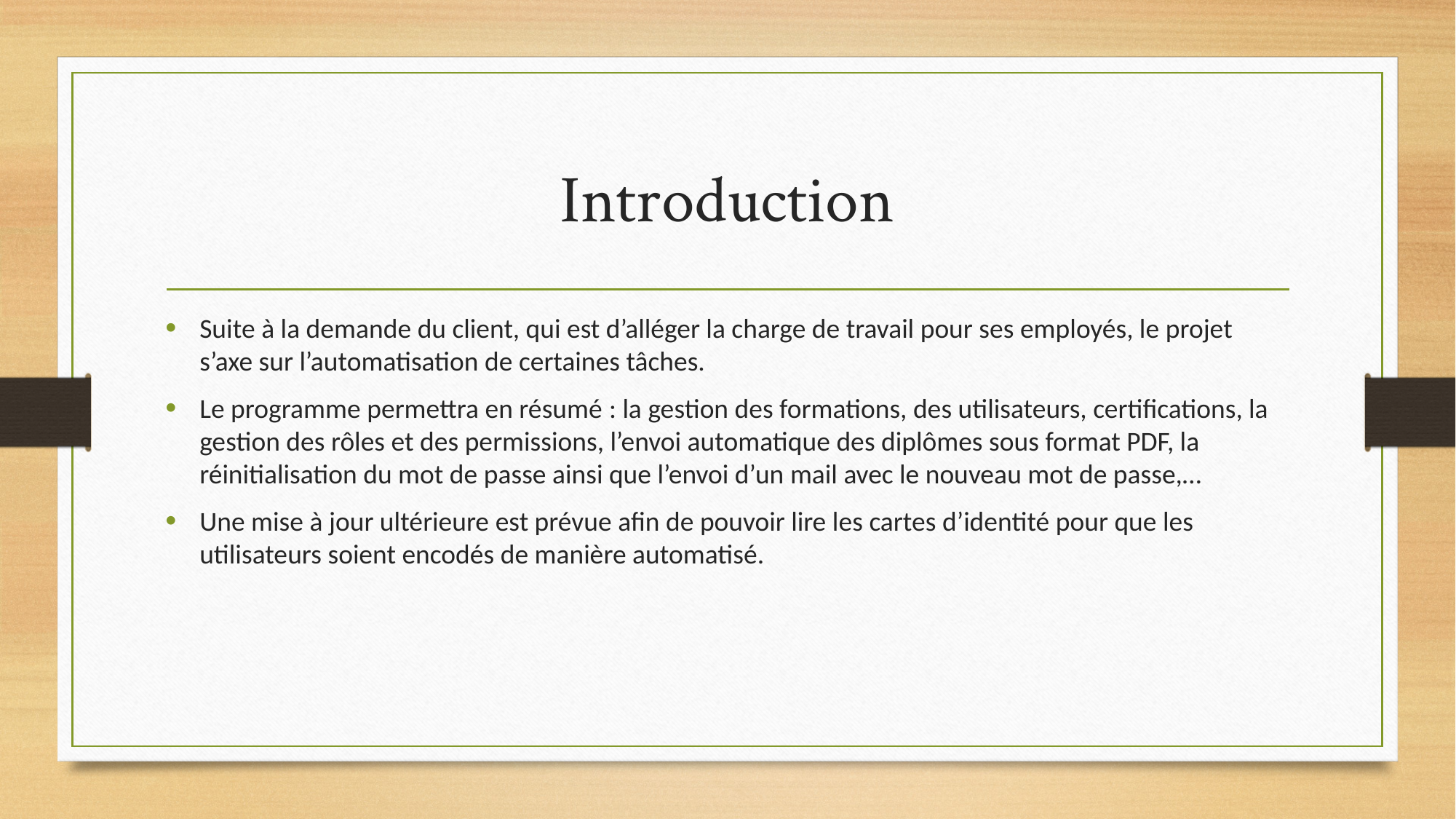

# Introduction
Suite à la demande du client, qui est d’alléger la charge de travail pour ses employés, le projet s’axe sur l’automatisation de certaines tâches.
Le programme permettra en résumé : la gestion des formations, des utilisateurs, certifications, la gestion des rôles et des permissions, l’envoi automatique des diplômes sous format PDF, la réinitialisation du mot de passe ainsi que l’envoi d’un mail avec le nouveau mot de passe,…
Une mise à jour ultérieure est prévue afin de pouvoir lire les cartes d’identité pour que les utilisateurs soient encodés de manière automatisé.